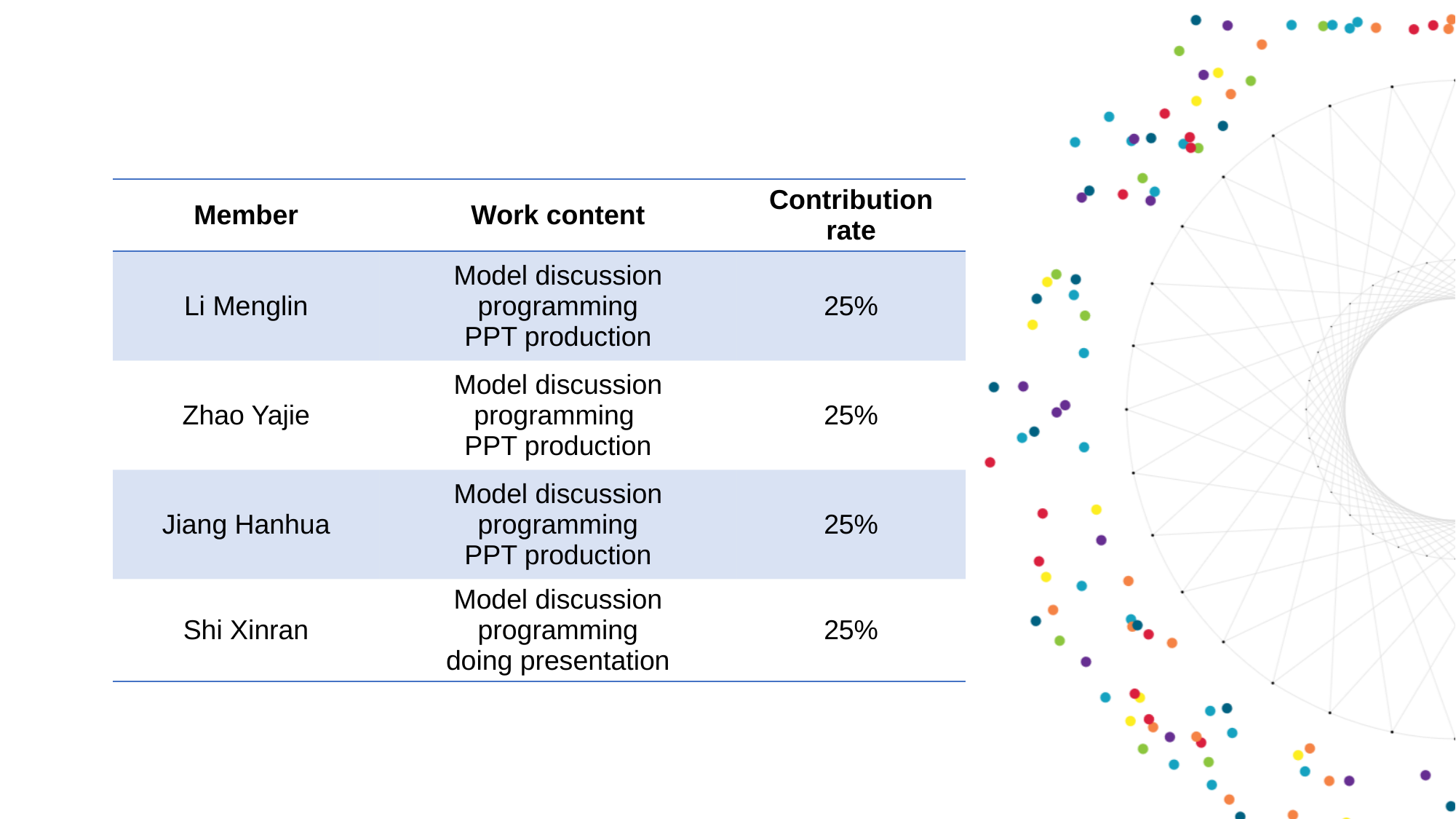

| Member | Work content | Contribution rate |
| --- | --- | --- |
| Li Menglin | Model discussion programming PPT production | 25% |
| Zhao Yajie | Model discussion programming PPT production | 25% |
| Jiang Hanhua | Model discussion programming PPT production | 25% |
| Shi Xinran | Model discussion programming doing presentation | 25% |